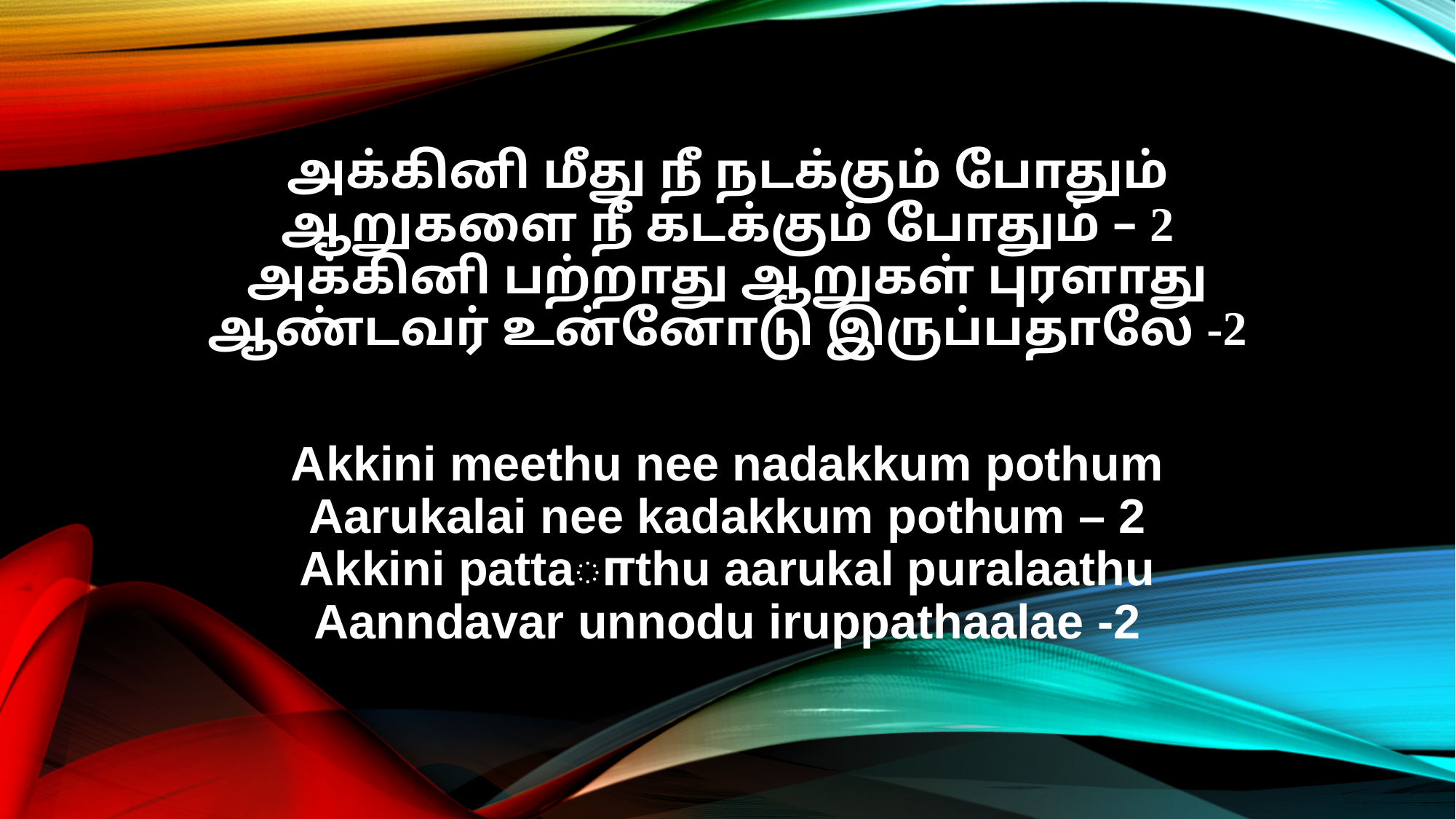

அக்கினி மீது நீ நடக்கும் போதும்
ஆறுகளை நீ கடக்கும் போதும் – 2
அக்கினி பற்றாது ஆறுகள் புரளாது
ஆண்டவர் உன்னோடு இருப்பதாலே -2

Akkini meethu nee nadakkum pothum
Aarukalai nee kadakkum pothum – 2
Akkini pattaாthu aarukal puralaathu
Aanndavar unnodu iruppathaalae -2